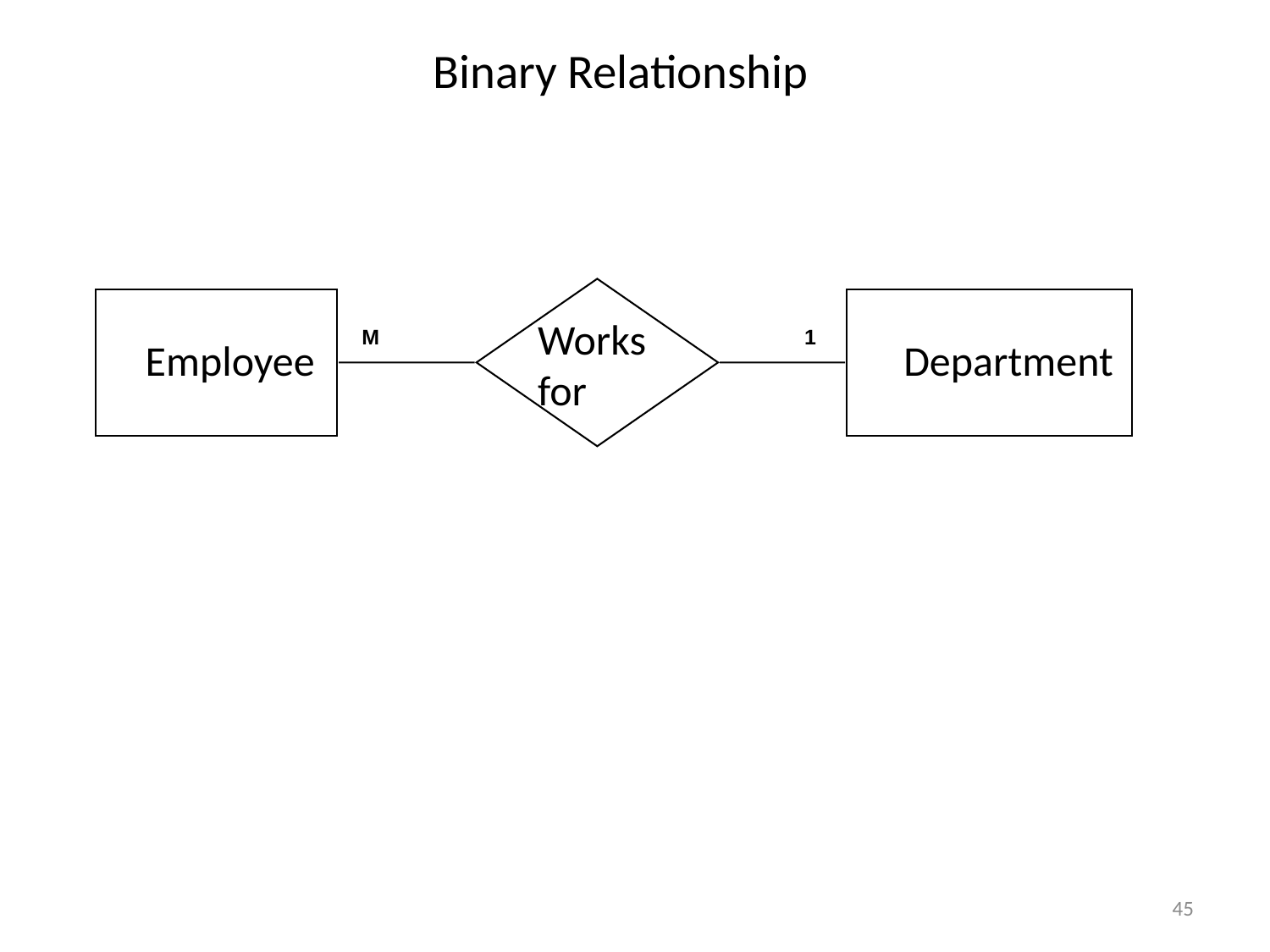

Binary Relationship

Works
for
M                                                                        1
Employee
Department

45